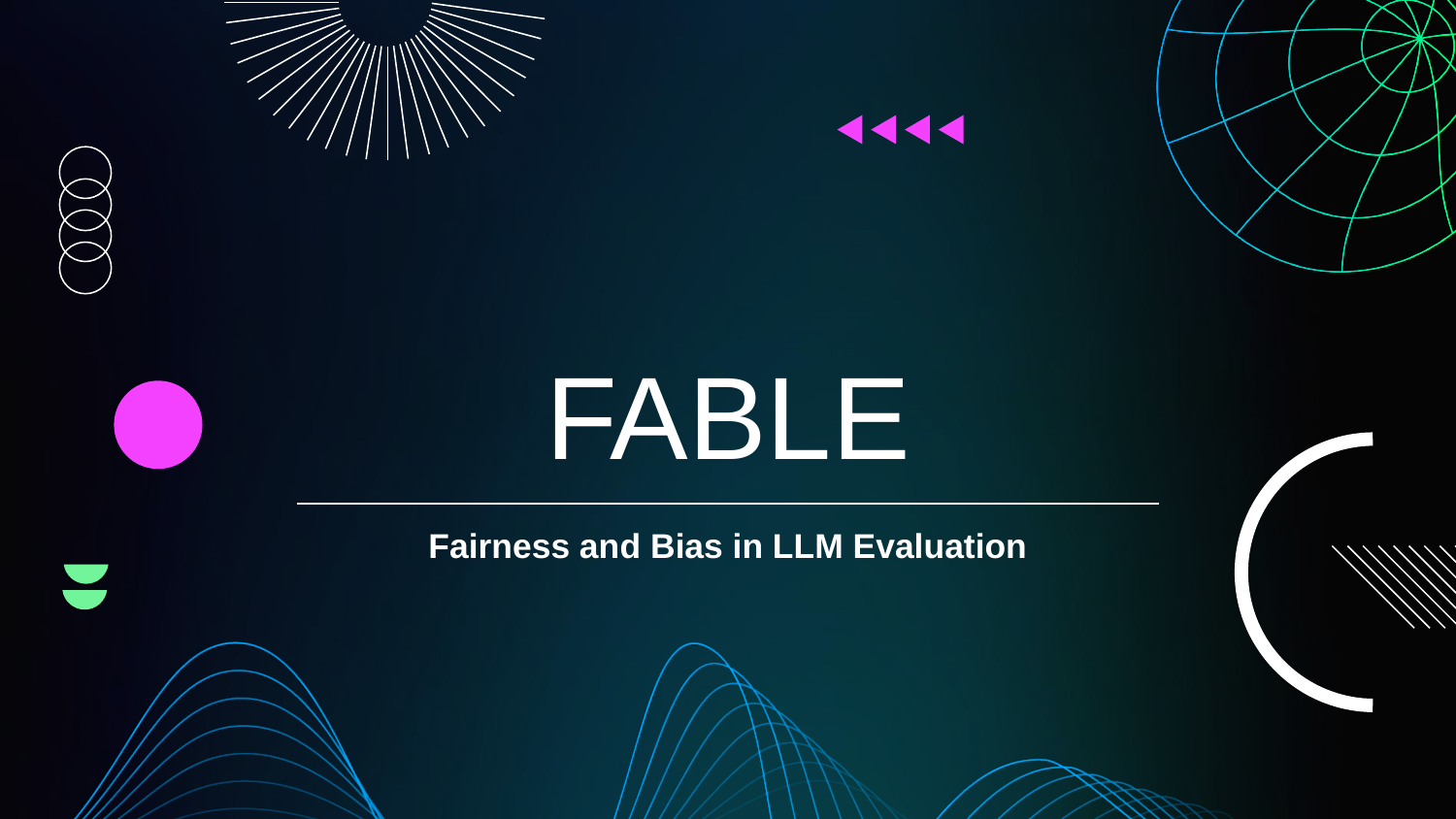

# FABLE

Fairness and Bias in LLM Evaluation